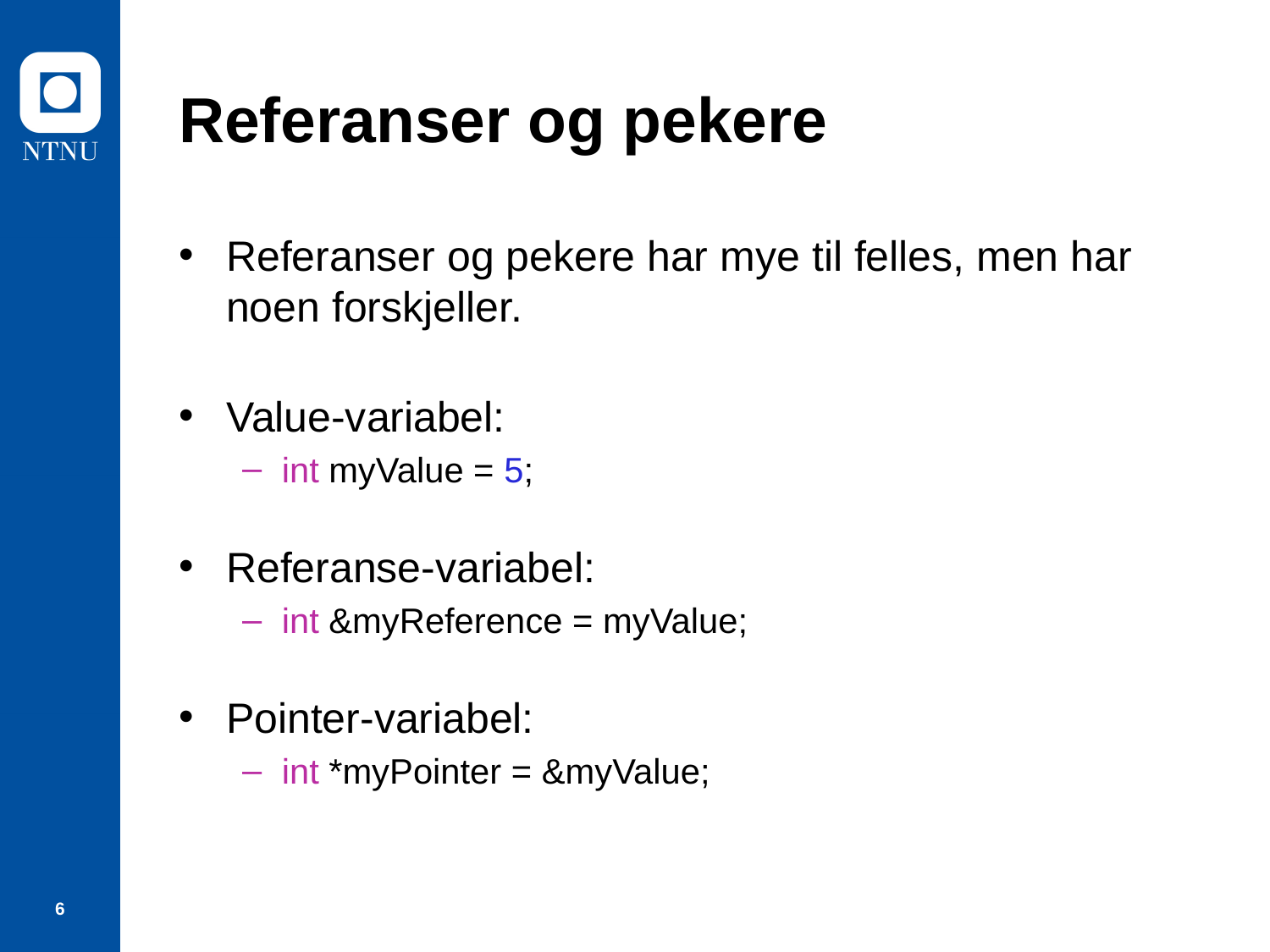

# Referanser og pekere
Referanser og pekere har mye til felles, men har noen forskjeller.
Value-variabel:
int myValue = 5;
Referanse-variabel:
int &myReference = myValue;
Pointer-variabel:
int *myPointer = &myValue;